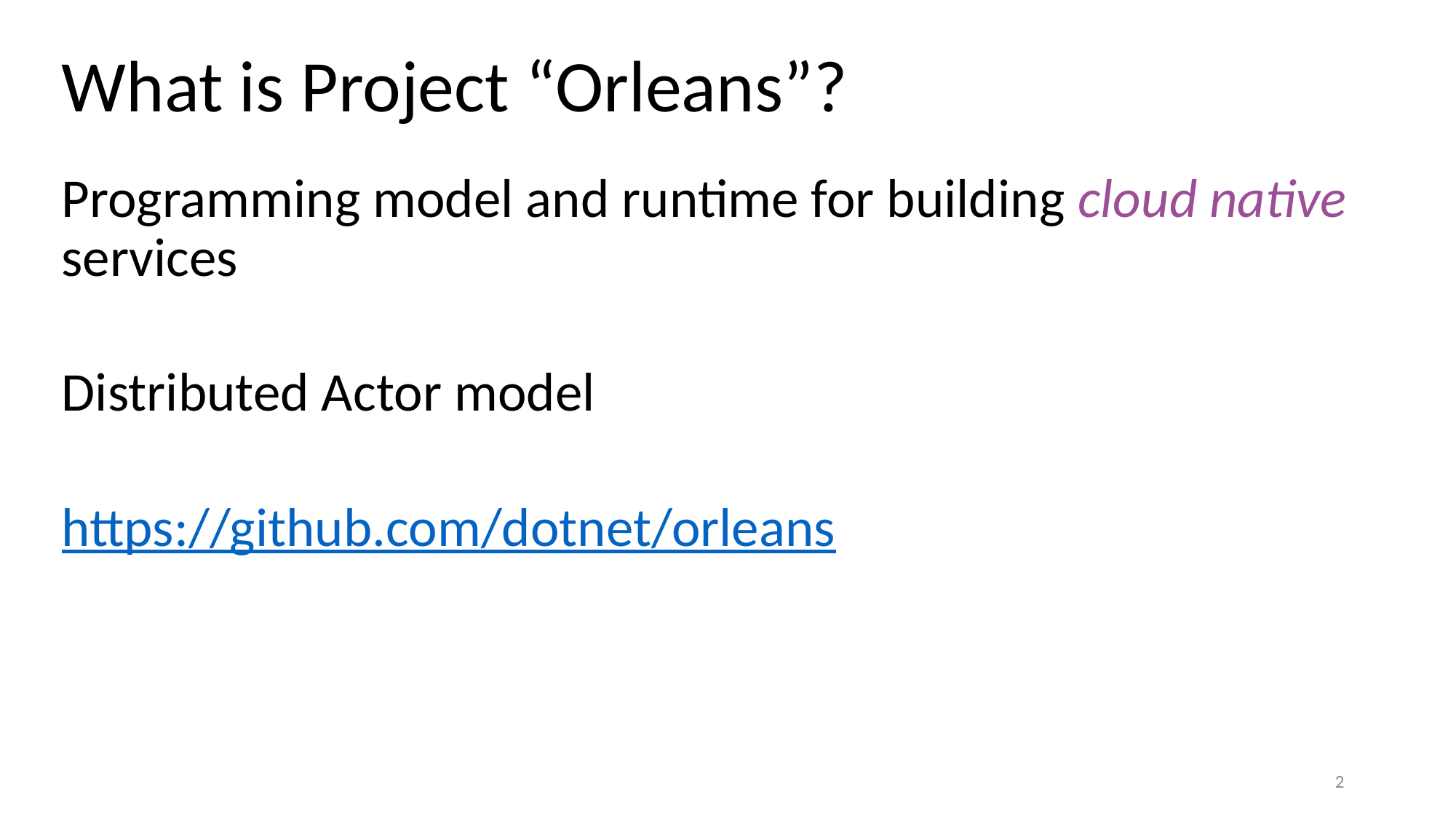

# What is Project “Orleans”?
Programming model and runtime for building cloud native services

Distributed Actor model

https://github.com/dotnet/orleans
2